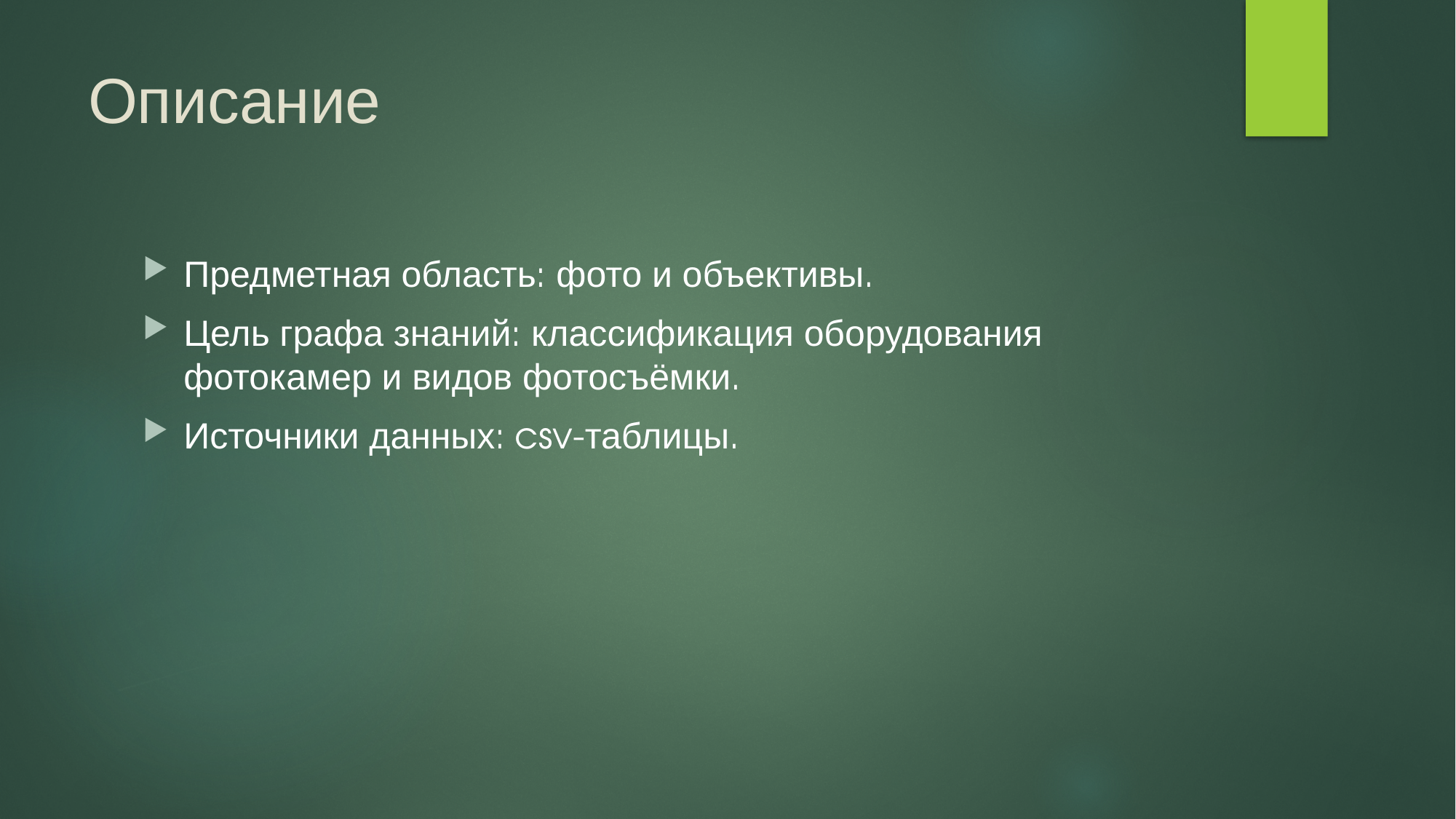

# Описание
Предметная область: фото и объективы.
Цель графа знаний: классификация оборудования фотокамер и видов фотосъёмки.
Источники данных: csv-таблицы.